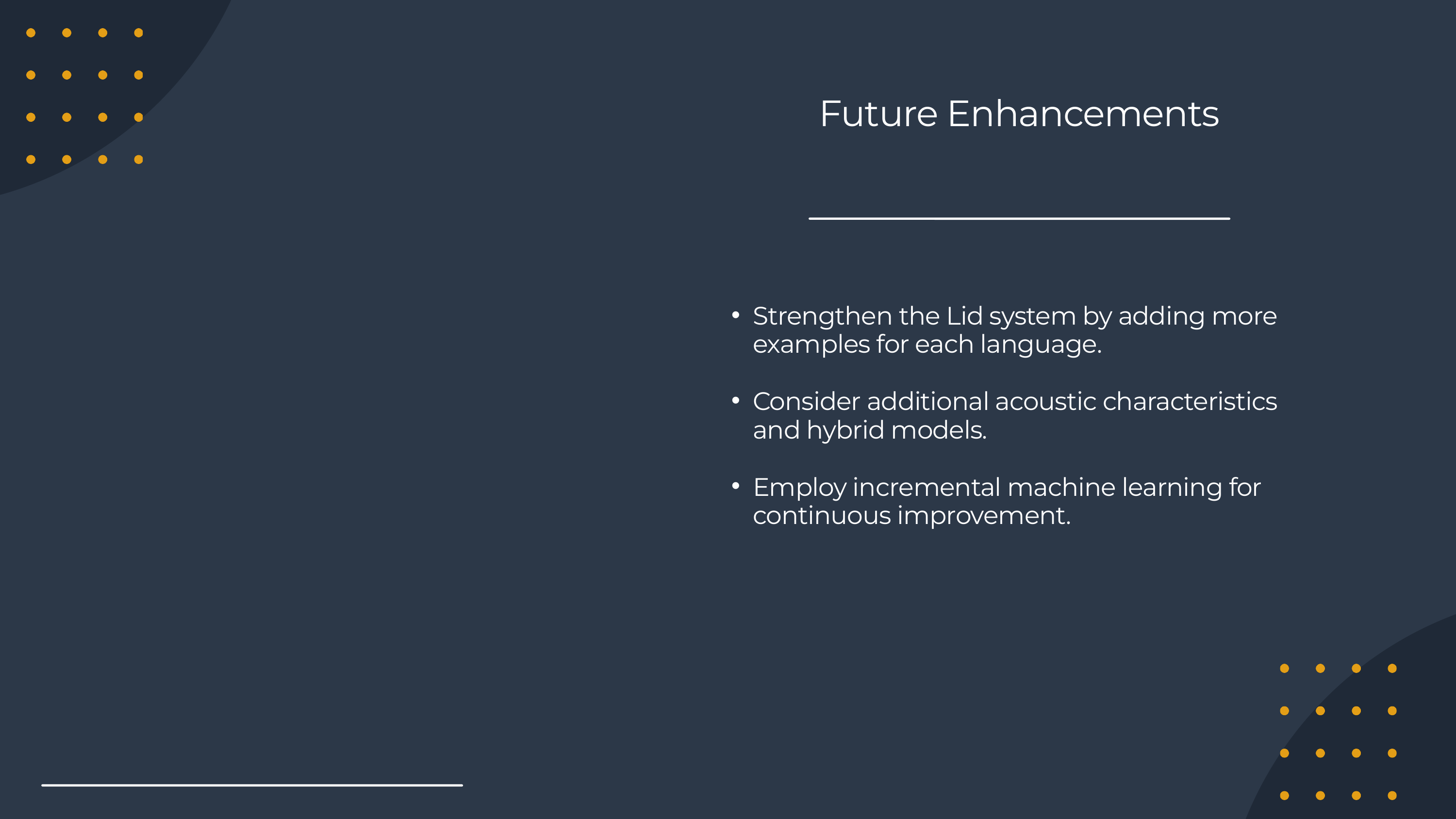

Future Enhancements

Strengthen the Lid system by adding more examples for each language.

Consider additional acoustic characteristics and hybrid models.

Employ incremental machine learning for continuous improvement.